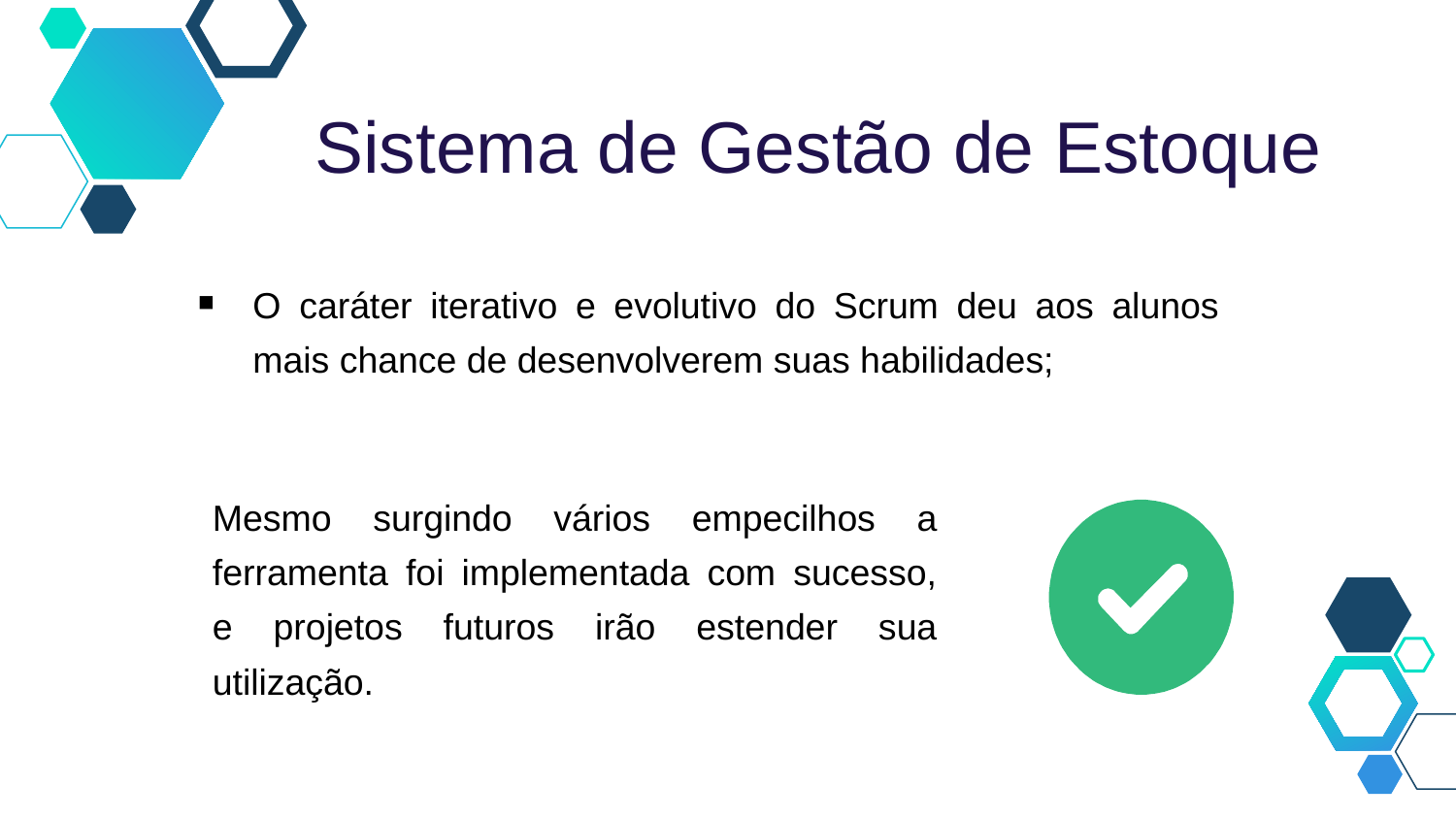

Sistema de Gestão de Estoque

O caráter iterativo e evolutivo do Scrum deu aos alunos mais chance de desenvolverem suas habilidades;

Mesmo surgindo vários empecilhos a ferramenta foi implementada com sucesso, e projetos futuros irão estender sua utilização.